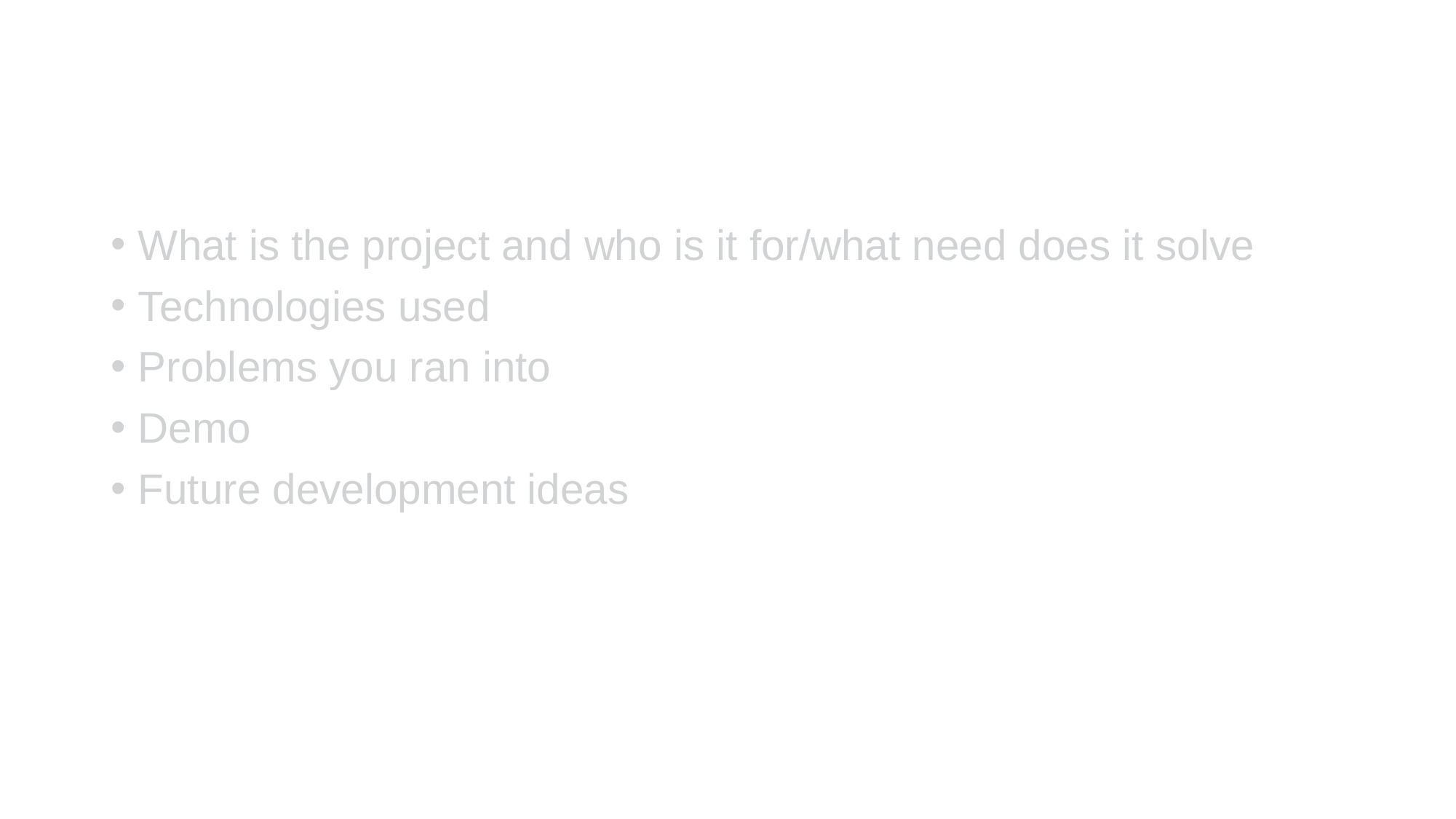

#
What is the project and who is it for/what need does it solve
Technologies used
Problems you ran into
Demo
Future development ideas